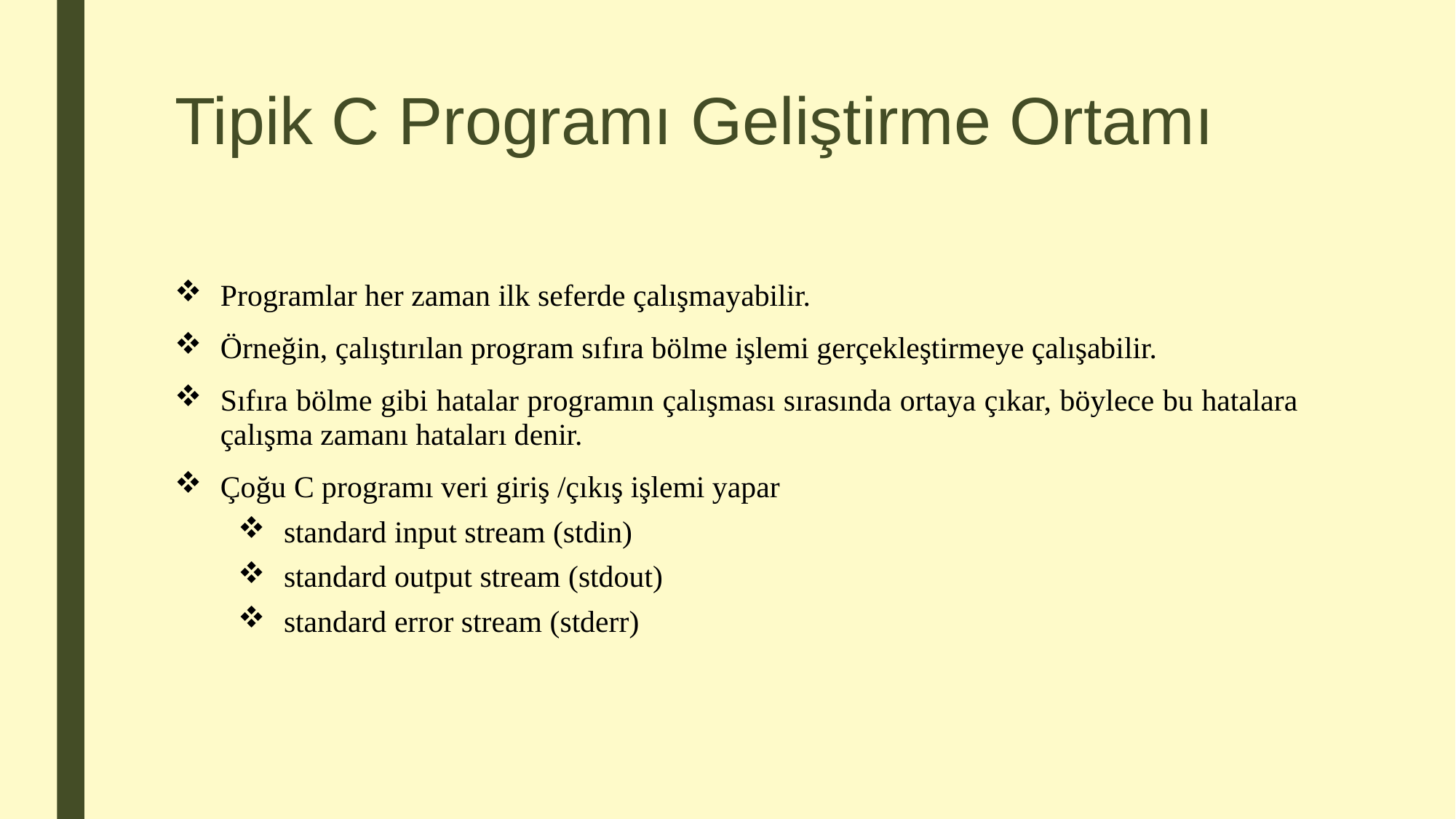

# Tipik C Programı Geliştirme Ortamı
Programlar her zaman ilk seferde çalışmayabilir.
Örneğin, çalıştırılan program sıfıra bölme işlemi gerçekleştirmeye çalışabilir.
Sıfıra bölme gibi hatalar programın çalışması sırasında ortaya çıkar, böylece bu hatalara çalışma zamanı hataları denir.
Çoğu C programı veri giriş /çıkış işlemi yapar
standard input stream (stdin)
standard output stream (stdout)
standard error stream (stderr)